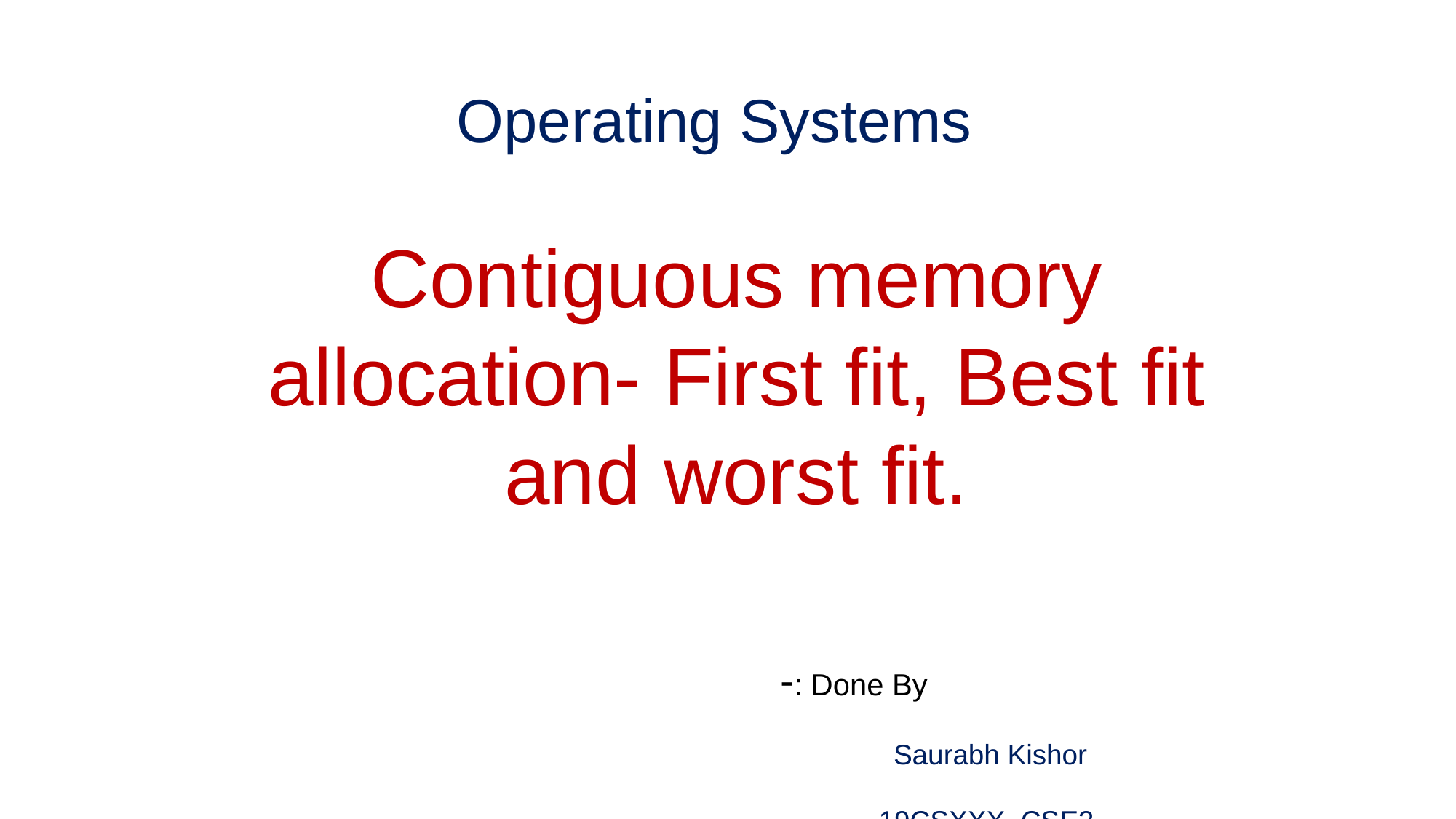

Operating Systems
Contiguous memory allocation- First fit, Best fit and worst fit.
-: Done By
Saurabh Kishor
19CSXXX  CSE2